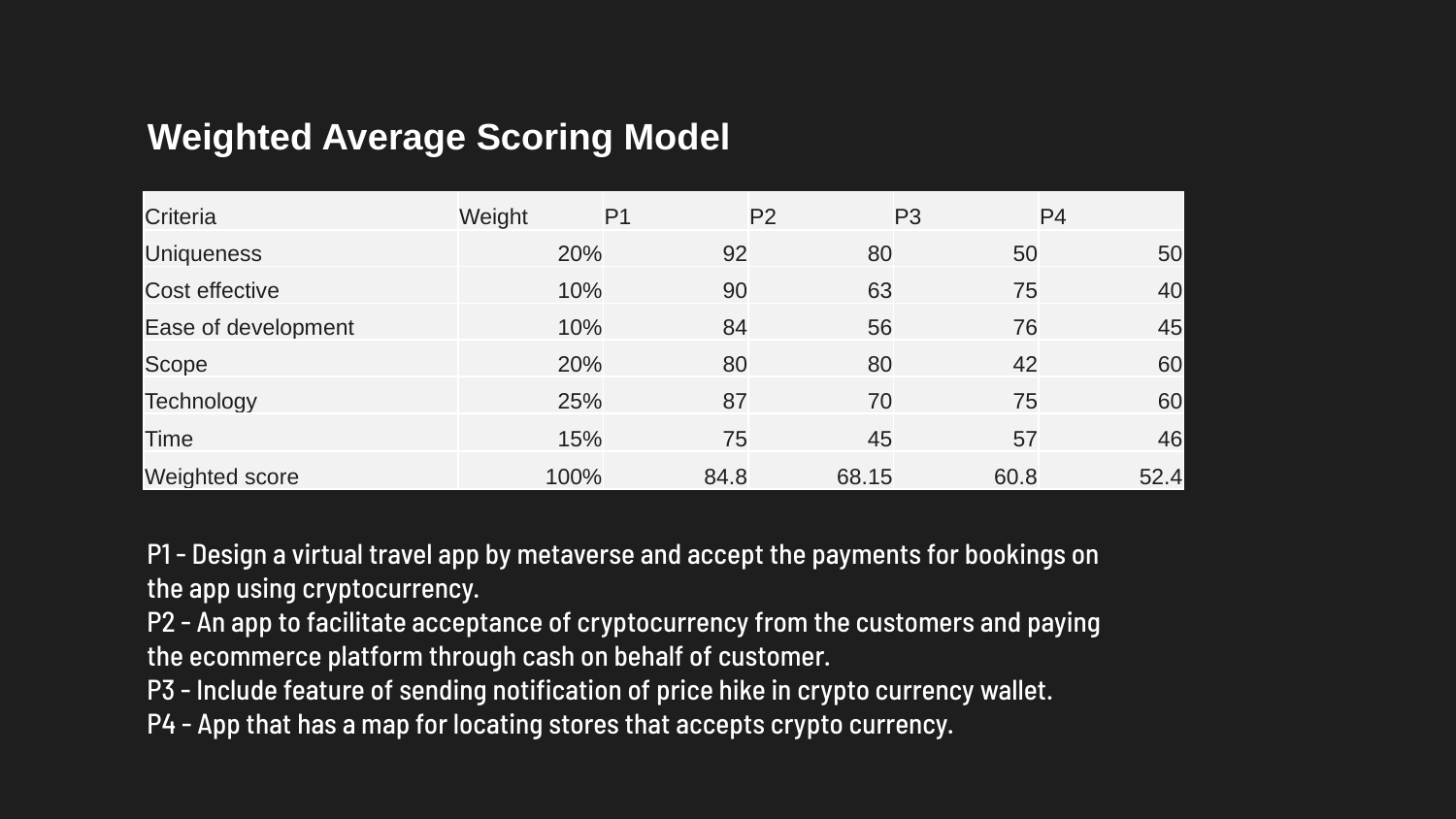

# Weighted Average Scoring Model
| Criteria | Weight | P1 | P2 | P3 | P4 |
| --- | --- | --- | --- | --- | --- |
| Uniqueness | 20% | 92 | 80 | 50 | 50 |
| Cost effective | 10% | 90 | 63 | 75 | 40 |
| Ease of development | 10% | 84 | 56 | 76 | 45 |
| Scope | 20% | 80 | 80 | 42 | 60 |
| Technology | 25% | 87 | 70 | 75 | 60 |
| Time | 15% | 75 | 45 | 57 | 46 |
| Weighted score | 100% | 84.8 | 68.15 | 60.8 | 52.4 |
P1 - Design a virtual travel app by metaverse and accept the payments for bookings on the app using cryptocurrency.
P2 - An app to facilitate acceptance of cryptocurrency from the customers and paying the ecommerce platform through cash on behalf of customer.
P3 - Include feature of sending notification of price hike in crypto currency wallet.
P4 - App that has a map for locating stores that accepts crypto currency.